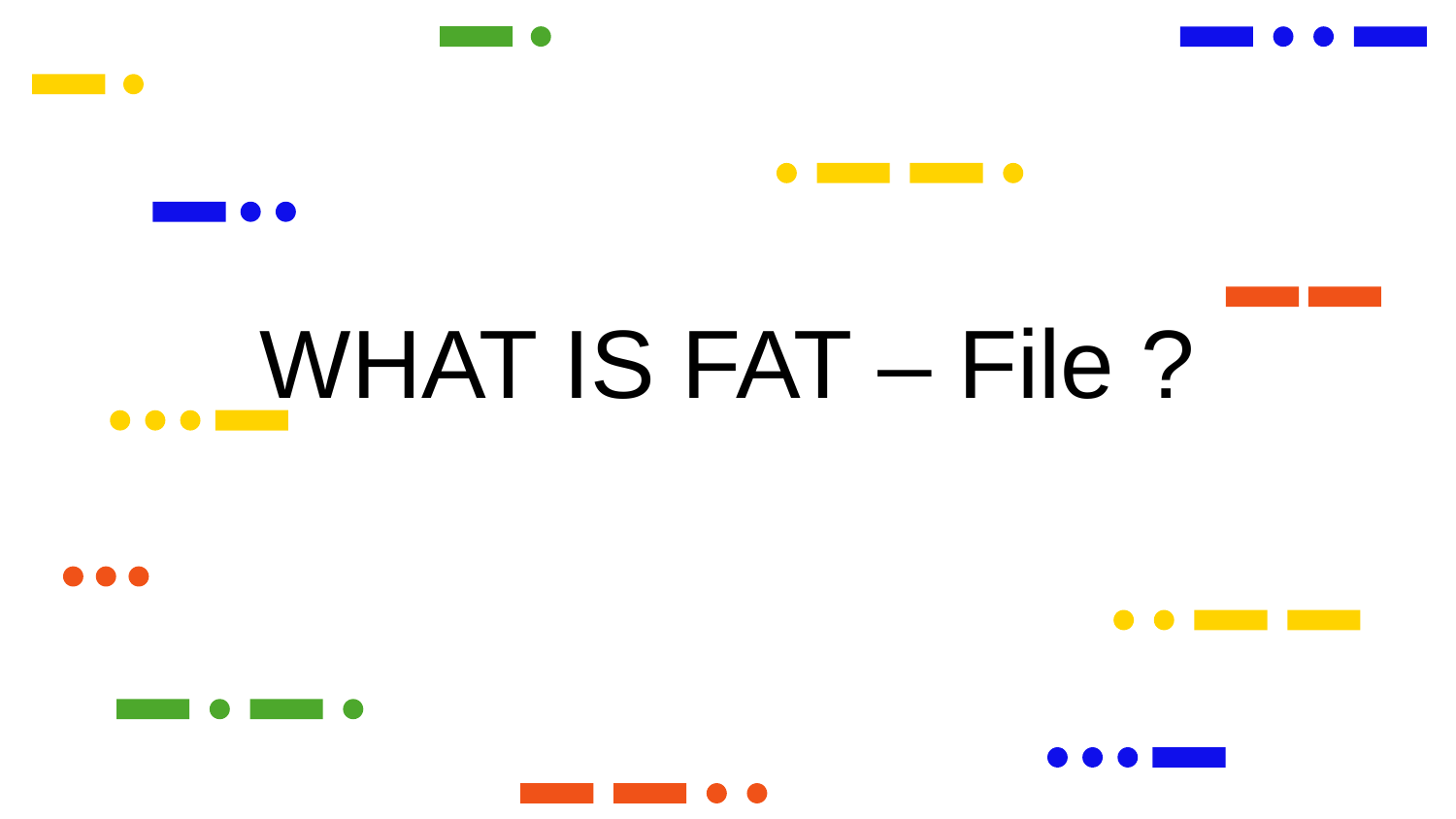

# WHAT IS FAT – File ?